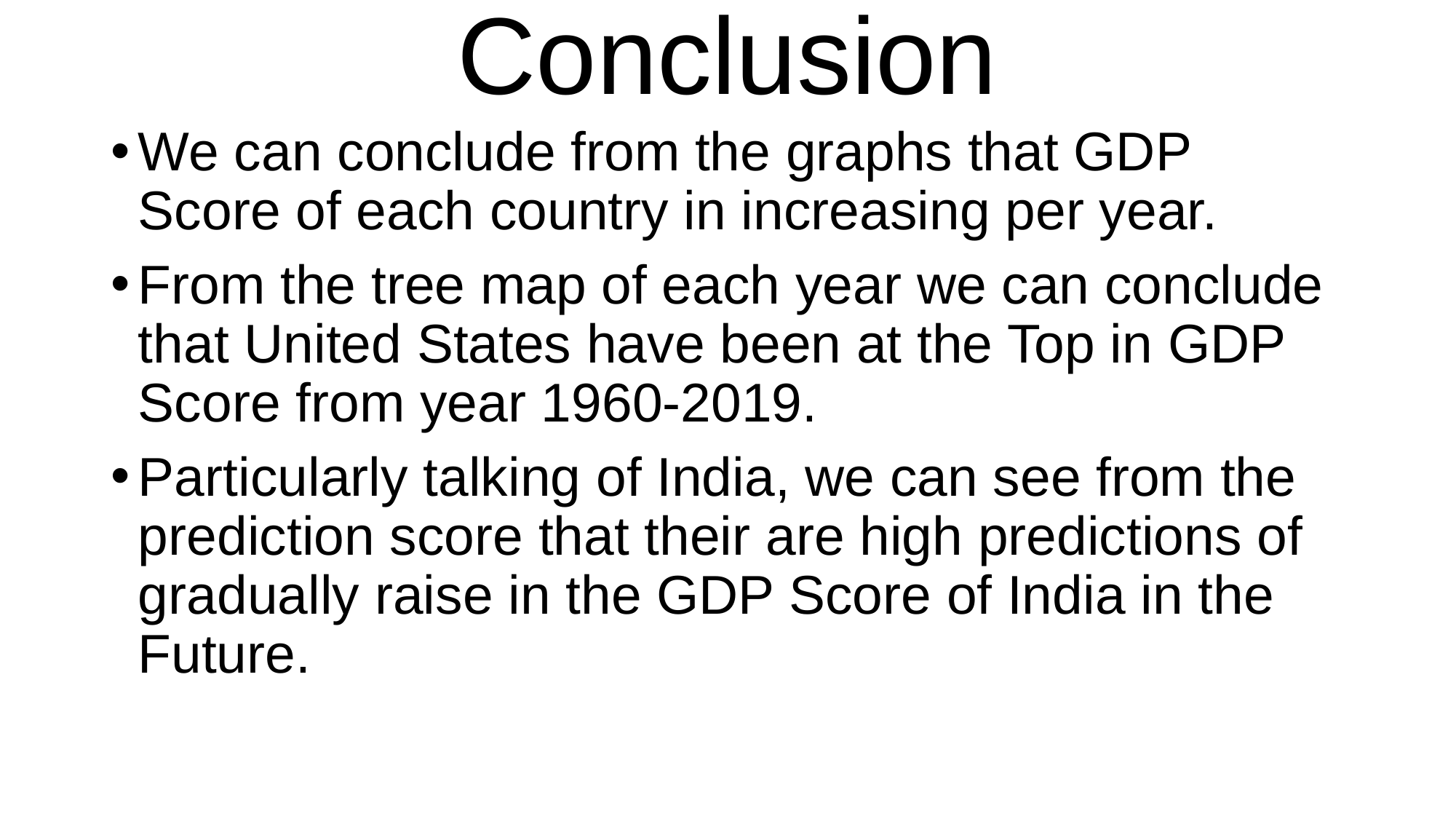

# Conclusion
We can conclude from the graphs that GDP Score of each country in increasing per year.
From the tree map of each year we can conclude that United States have been at the Top in GDP Score from year 1960-2019.
Particularly talking of India, we can see from the prediction score that their are high predictions of gradually raise in the GDP Score of India in the Future.